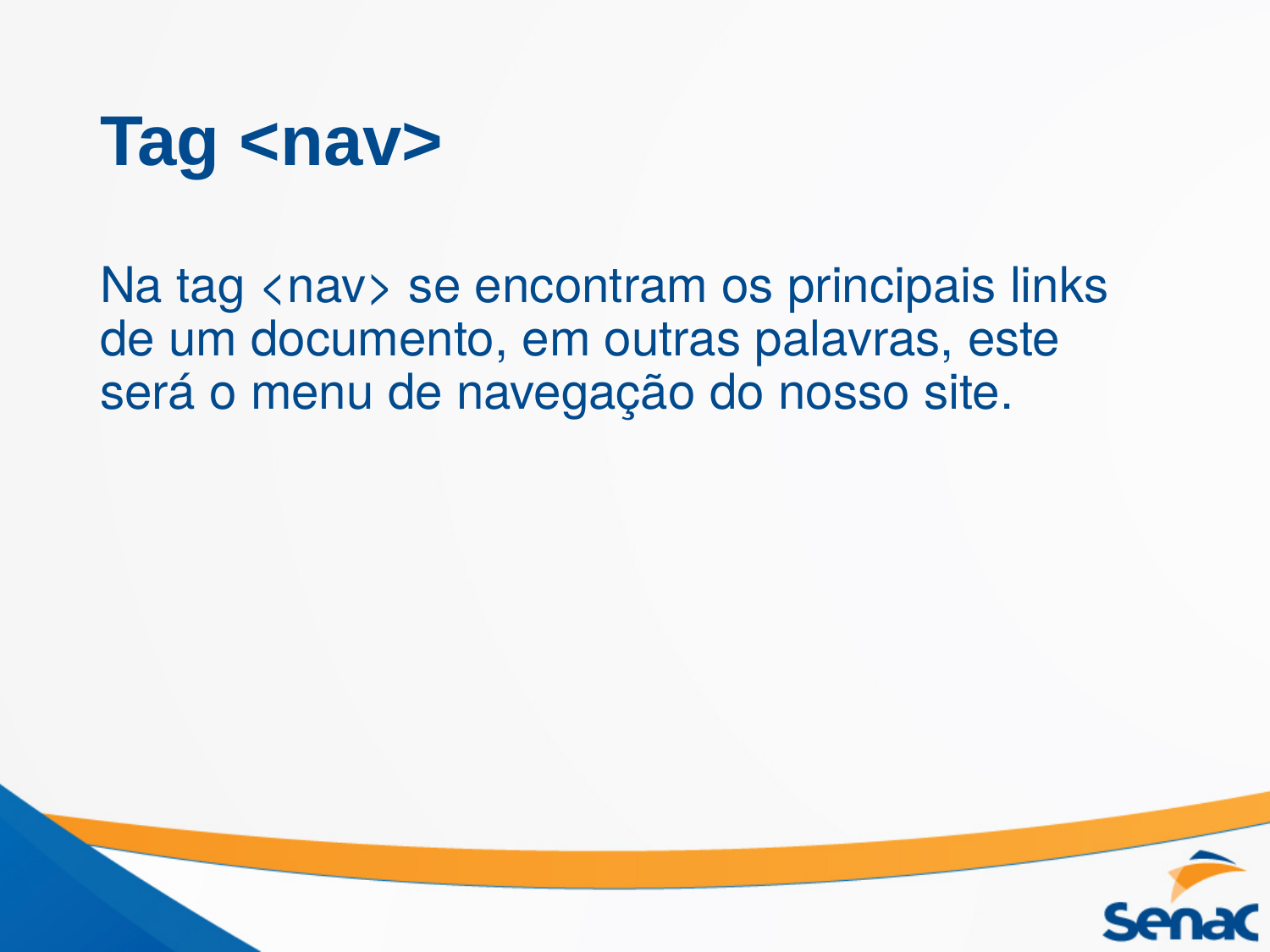

# Tag <nav>
Na tag <nav> se encontram os principais links de um documento, em outras palavras, este será o menu de navegação do nosso site.